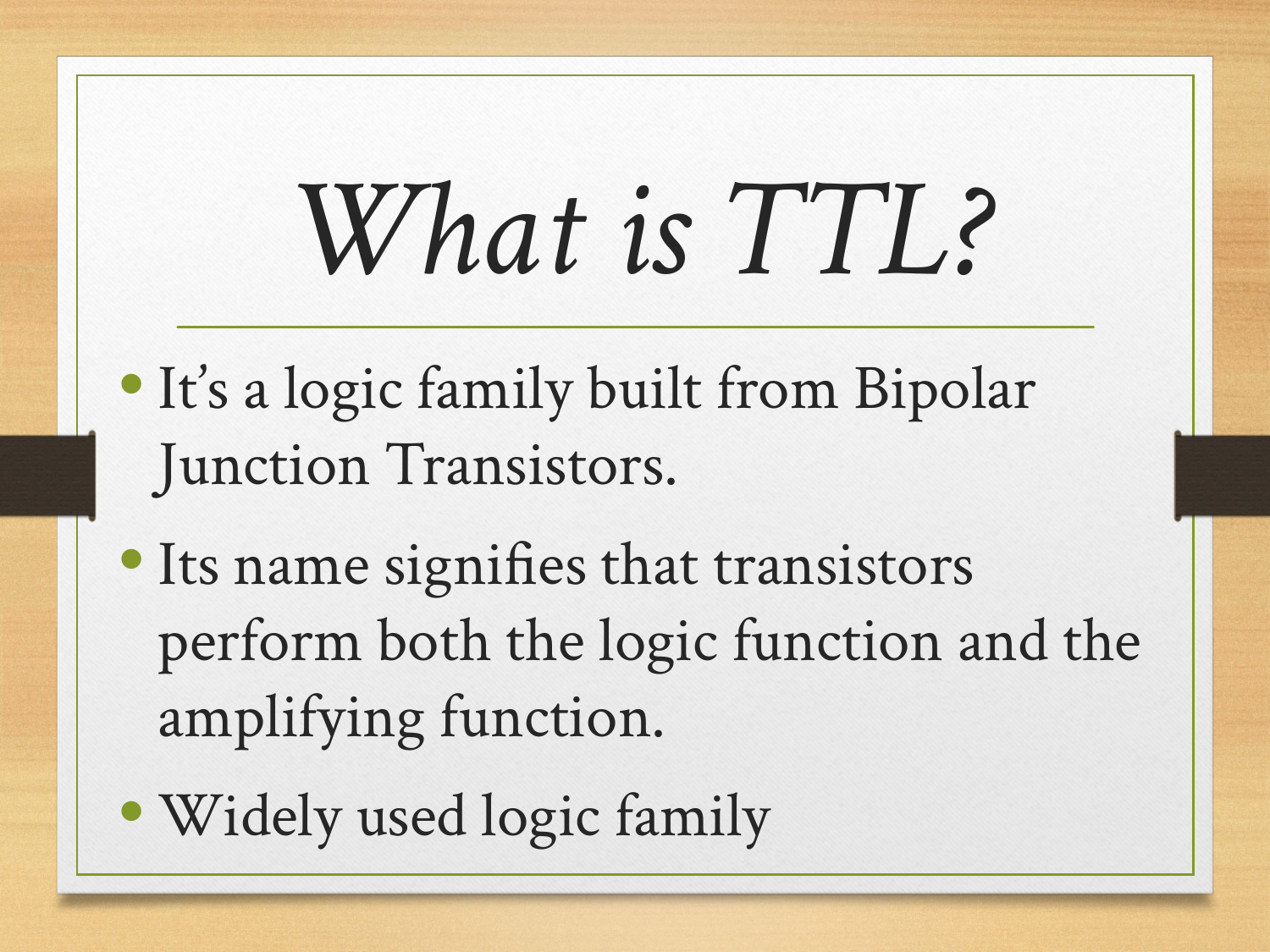

# What is TTL?
It’s a logic family built from Bipolar Junction Transistors.
Its name signifies that transistors perform both the logic function and the amplifying function.
Widely used logic family